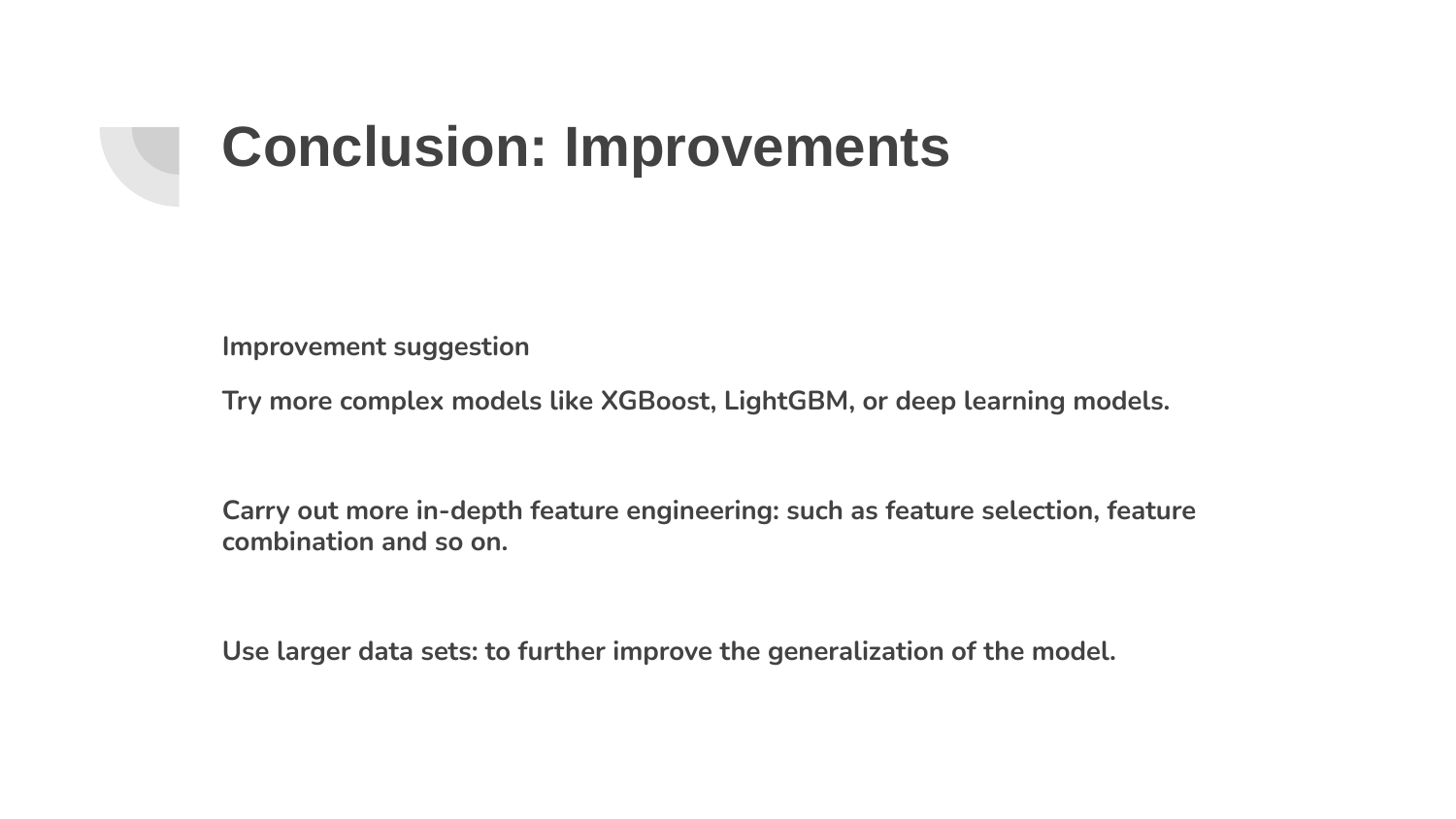

# Conclusion: Improvements
Improvement suggestion
Try more complex models like XGBoost, LightGBM, or deep learning models.

Carry out more in-depth feature engineering: such as feature selection, feature combination and so on.

Use larger data sets: to further improve the generalization of the model.